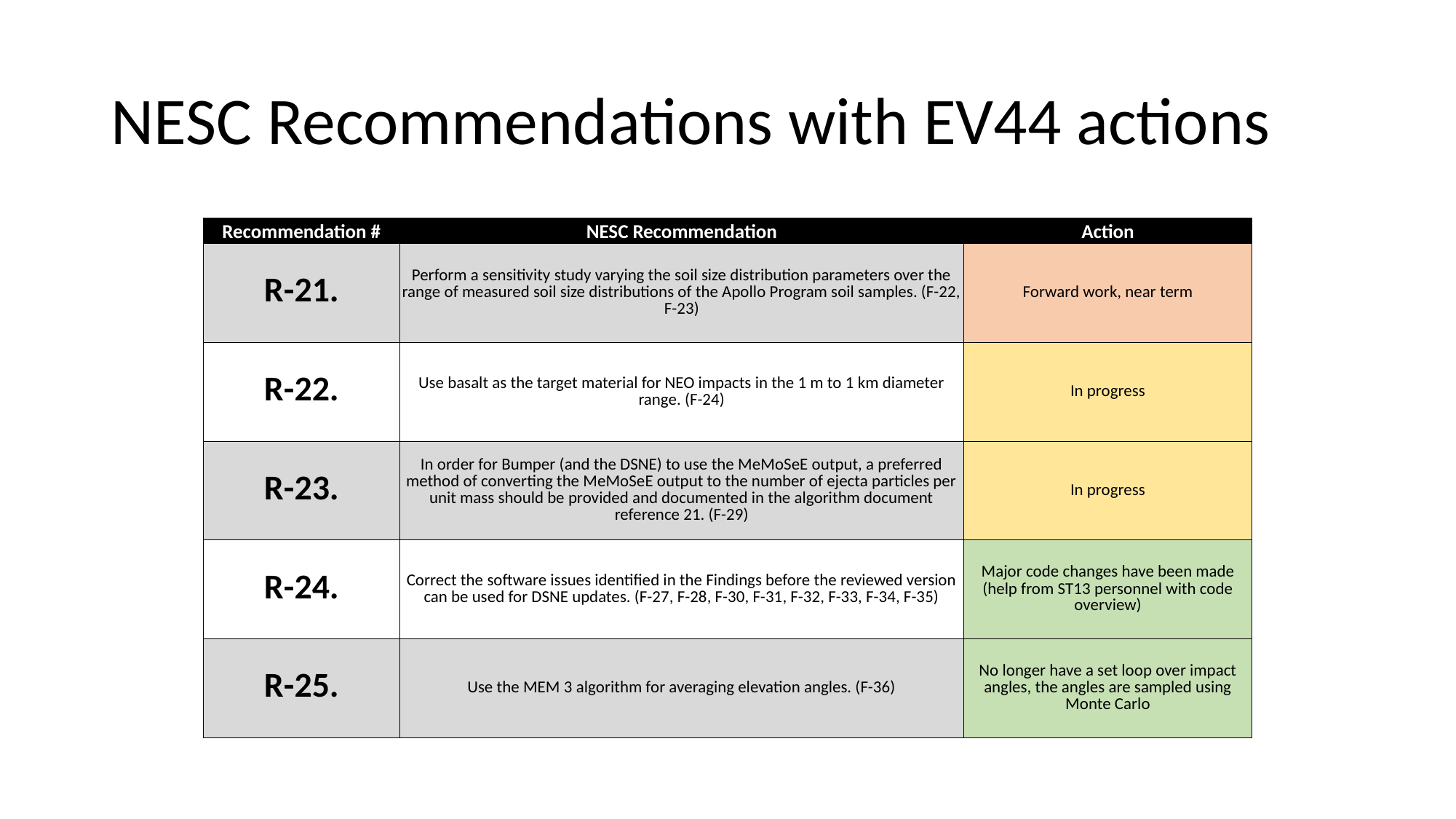

# NESC Recommendations with EV44 actions
| Recommendation # | NESC Recommendation | Action |
| --- | --- | --- |
| R-21. | Perform a sensitivity study varying the soil size distribution parameters over the range of measured soil size distributions of the Apollo Program soil samples. (F-22, F-23) | Forward work, near term |
| R-22. | Use basalt as the target material for NEO impacts in the 1 m to 1 km diameter range. (F-24) | In progress |
| R-23. | In order for Bumper (and the DSNE) to use the MeMoSeE output, a preferred method of converting the MeMoSeE output to the number of ejecta particles per unit mass should be provided and documented in the algorithm document reference 21. (F-29) | In progress |
| R-24. | Correct the software issues identified in the Findings before the reviewed version can be used for DSNE updates. (F-27, F-28, F-30, F-31, F-32, F-33, F-34, F-35) | Major code changes have been made (help from ST13 personnel with code overview) |
| R-25. | Use the MEM 3 algorithm for averaging elevation angles. (F-36) | No longer have a set loop over impact angles, the angles are sampled using Monte Carlo |